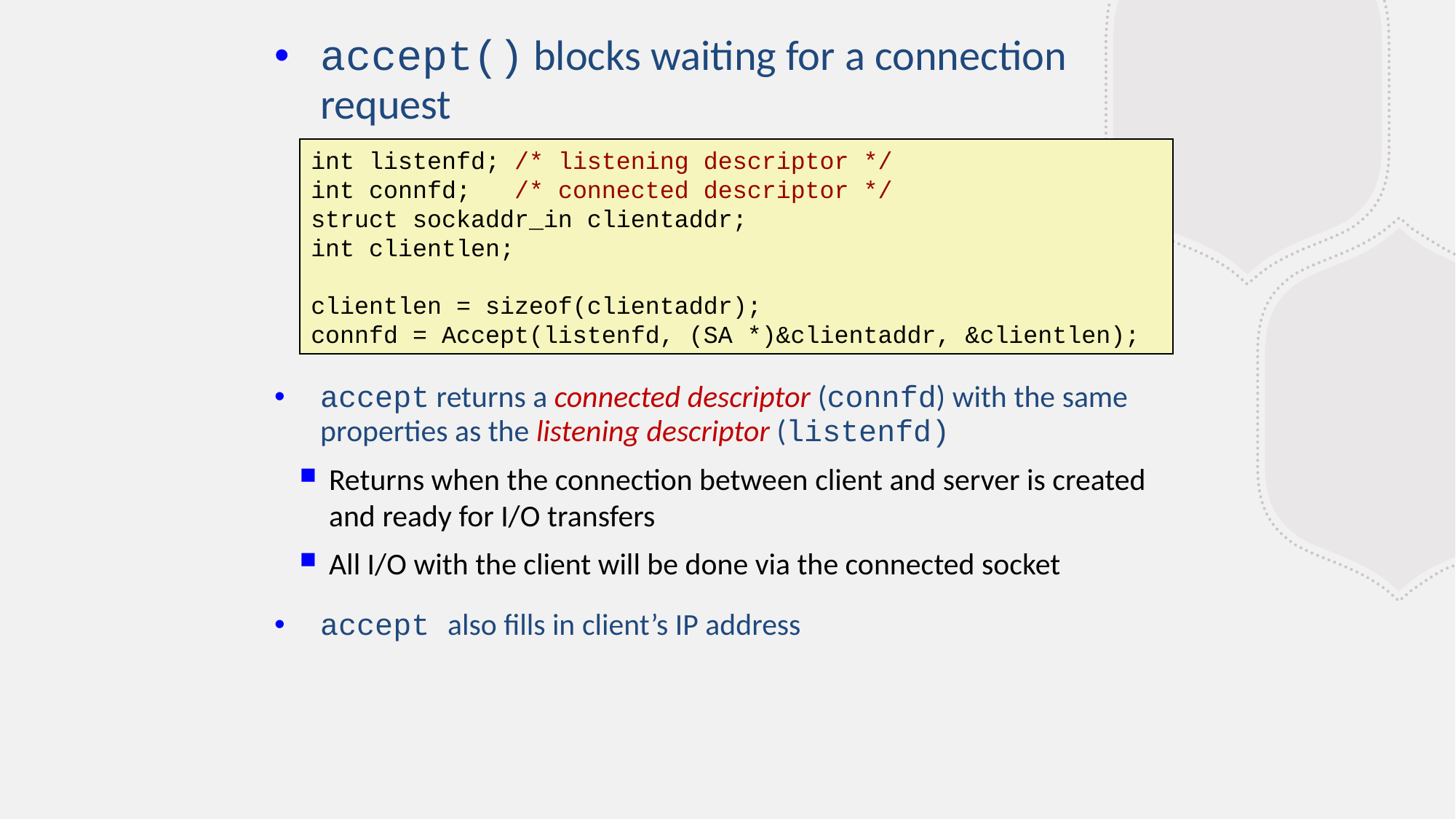

accept() blocks waiting for a connection request

accept returns a connected descriptor (connfd) with the same properties as the listening descriptor (listenfd)
Returns when the connection between client and server is created and ready for I/O transfers
All I/O with the client will be done via the connected socket
accept also fills in client’s IP address
int listenfd; /* listening descriptor */
int connfd;   /* connected descriptor */
struct sockaddr_in clientaddr;
int clientlen;

clientlen = sizeof(clientaddr);
connfd = Accept(listenfd, (SA *)&clientaddr, &clientlen);